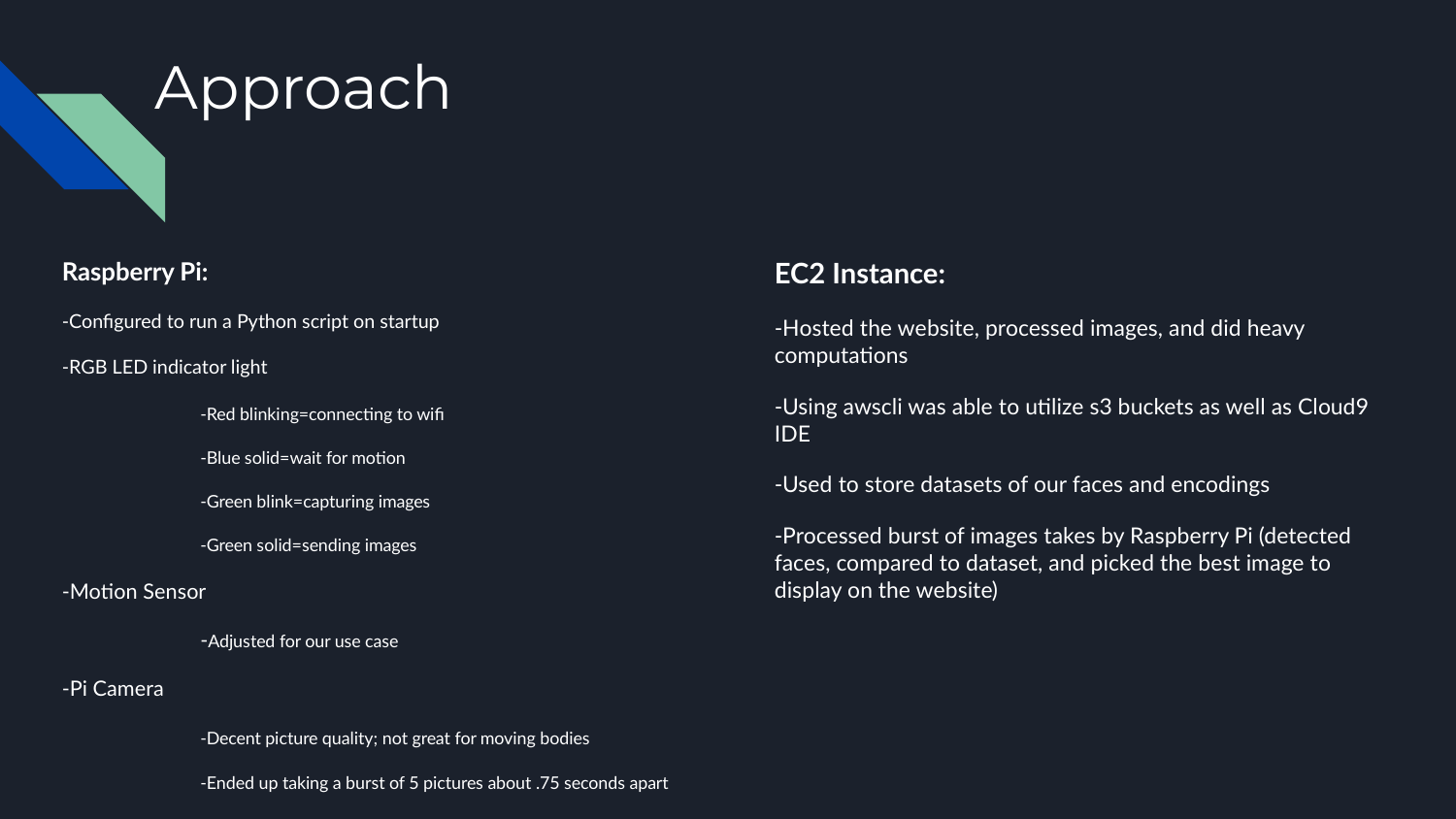

# Approach
Raspberry Pi:
-Configured to run a Python script on startup
-RGB LED indicator light
	-Red blinking=connecting to wifi
	-Blue solid=wait for motion
	-Green blink=capturing images
	-Green solid=sending images
-Motion Sensor
	-Adjusted for our use case
-Pi Camera
	-Decent picture quality; not great for moving bodies
	-Ended up taking a burst of 5 pictures about .75 seconds apart
EC2 Instance:
-Hosted the website, processed images, and did heavy computations
-Using awscli was able to utilize s3 buckets as well as Cloud9 IDE
-Used to store datasets of our faces and encodings
-Processed burst of images takes by Raspberry Pi (detected faces, compared to dataset, and picked the best image to display on the website)